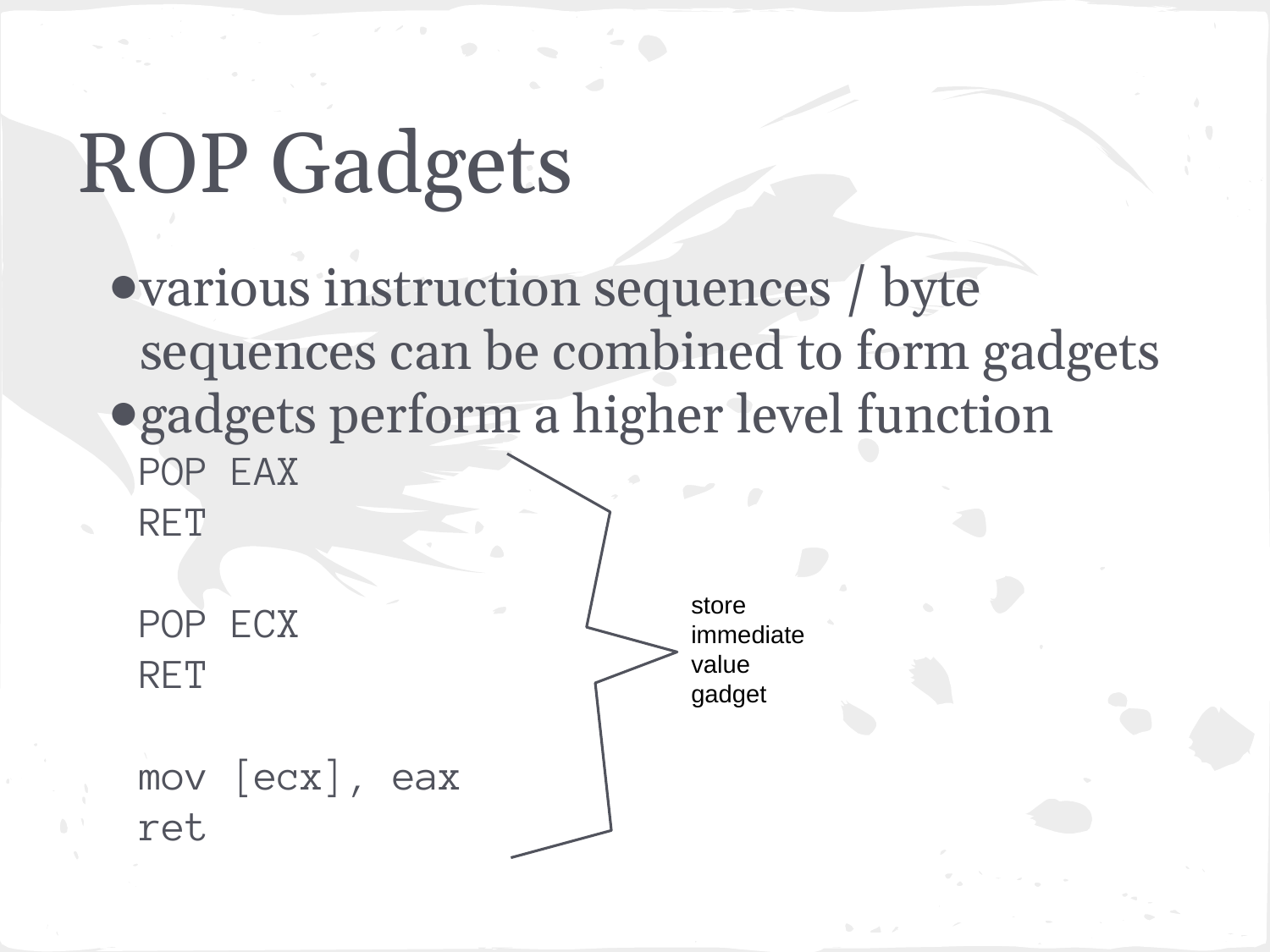

# ROP Gadgets
various instruction sequences / byte sequences can be combined to form gadgets
gadgets perform a higher level function
POP EAX
RET
POP ECX
RET
mov [ecx], eax
ret

store
immediate
value
gadget